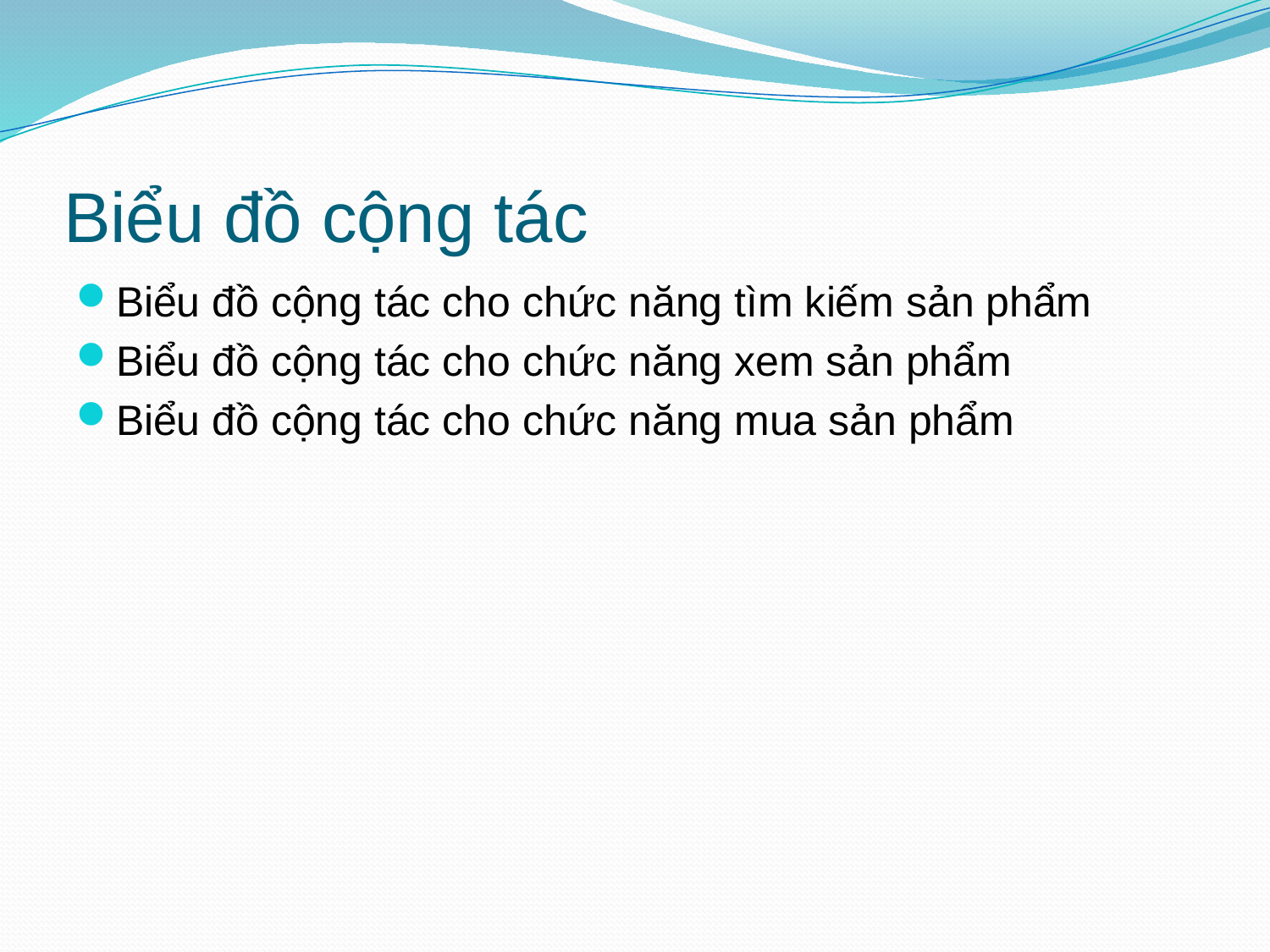

# Biểu đồ cộng tác
Biểu đồ cộng tác cho chức năng tìm kiếm sản phẩm
Biểu đồ cộng tác cho chức năng xem sản phẩm
Biểu đồ cộng tác cho chức năng mua sản phẩm